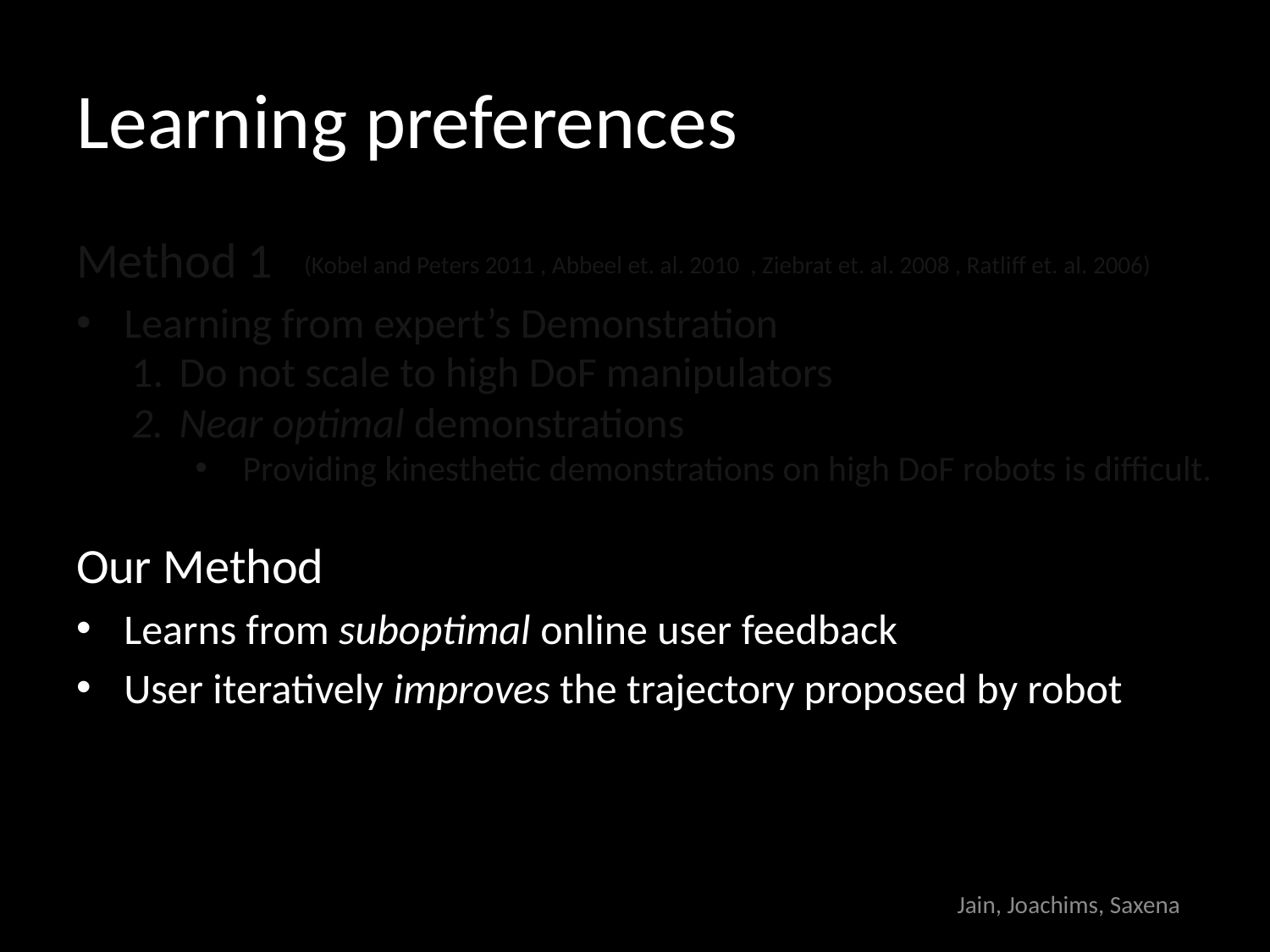

# Learning preferences
Method 1
Learning from expert’s Demonstration

Our Method
Learns from suboptimal online user feedback
User iteratively improves the trajectory proposed by robot

   (Kobel and Peters 2011 , Abbeel et. al. 2010  , Ziebrat et. al. 2008 , Ratliff et. al. 2006)
Do not scale to high DoF manipulators
Near optimal demonstrations
Providing kinesthetic demonstrations on high DoF robots is difficult.
Jain, Joachims, Saxena
6/20/2013
11